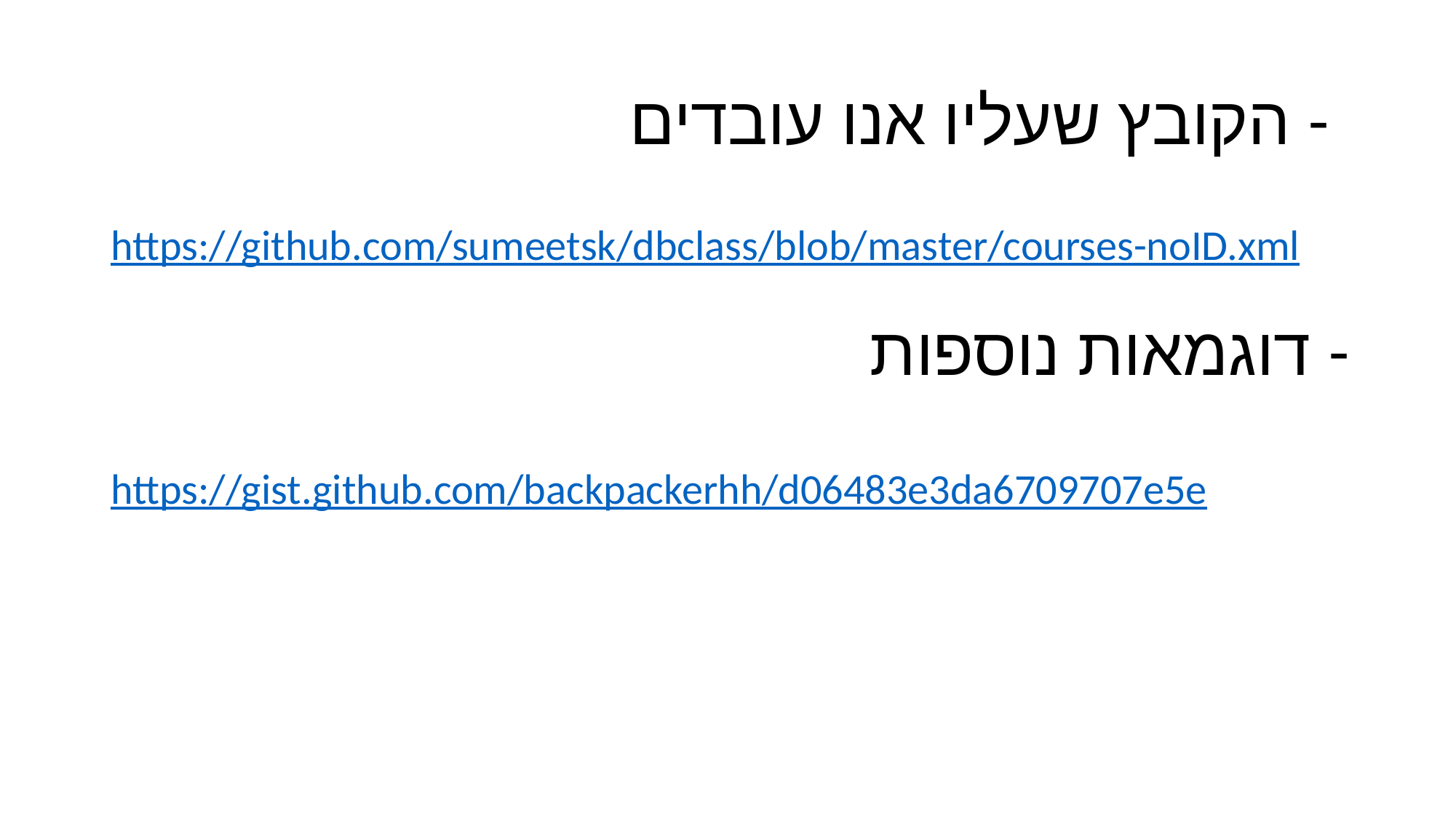

# הקובץ שעליו אנו עובדים -
https://github.com/sumeetsk/dbclass/blob/master/courses-noID.xml

https://gist.github.com/backpackerhh/d06483e3da6709707e5e
דוגמאות נוספות -